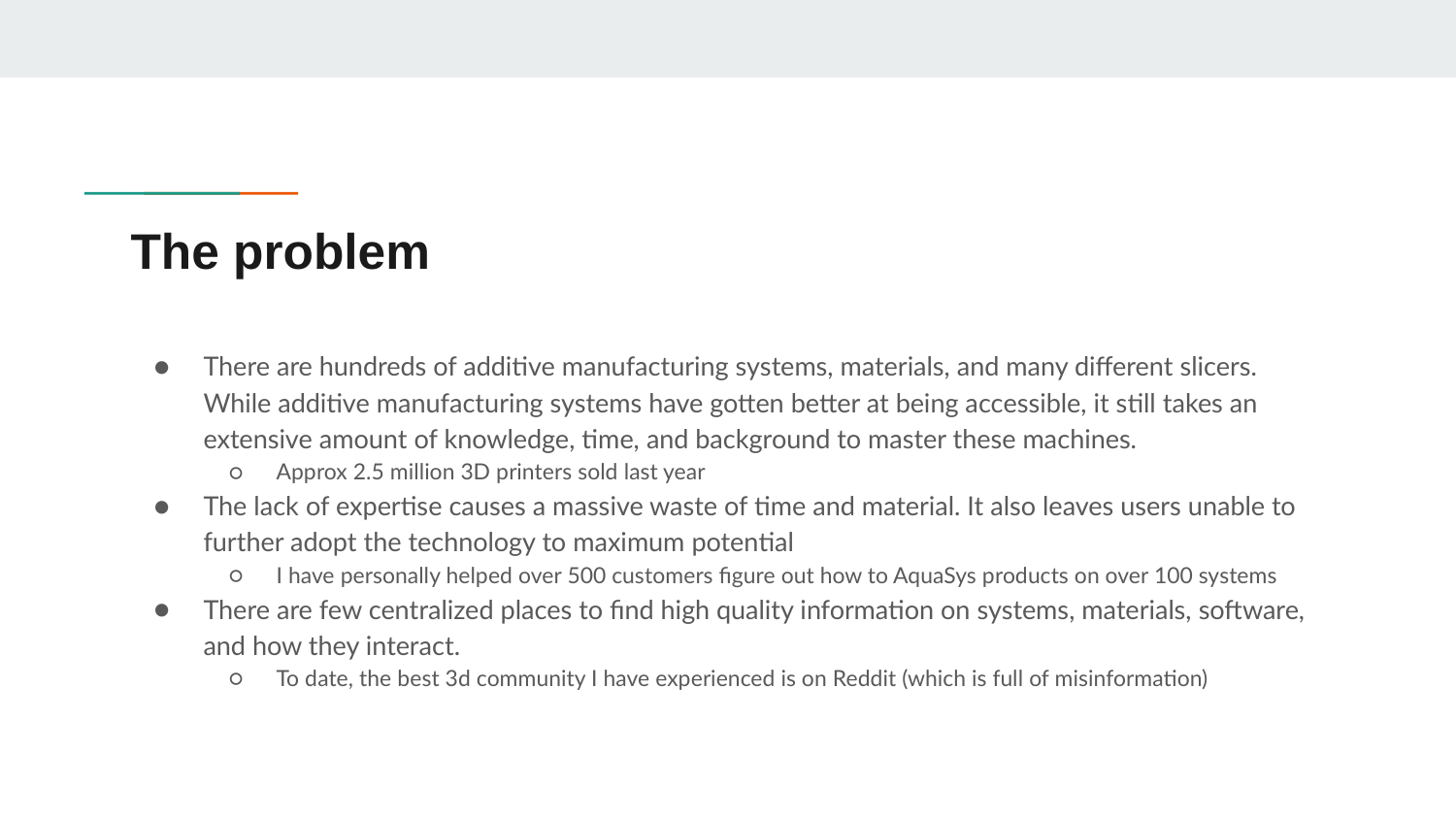

# The problem
There are hundreds of additive manufacturing systems, materials, and many different slicers. While additive manufacturing systems have gotten better at being accessible, it still takes an extensive amount of knowledge, time, and background to master these machines.
Approx 2.5 million 3D printers sold last year
The lack of expertise causes a massive waste of time and material. It also leaves users unable to further adopt the technology to maximum potential
I have personally helped over 500 customers figure out how to AquaSys products on over 100 systems
There are few centralized places to find high quality information on systems, materials, software, and how they interact.
To date, the best 3d community I have experienced is on Reddit (which is full of misinformation)